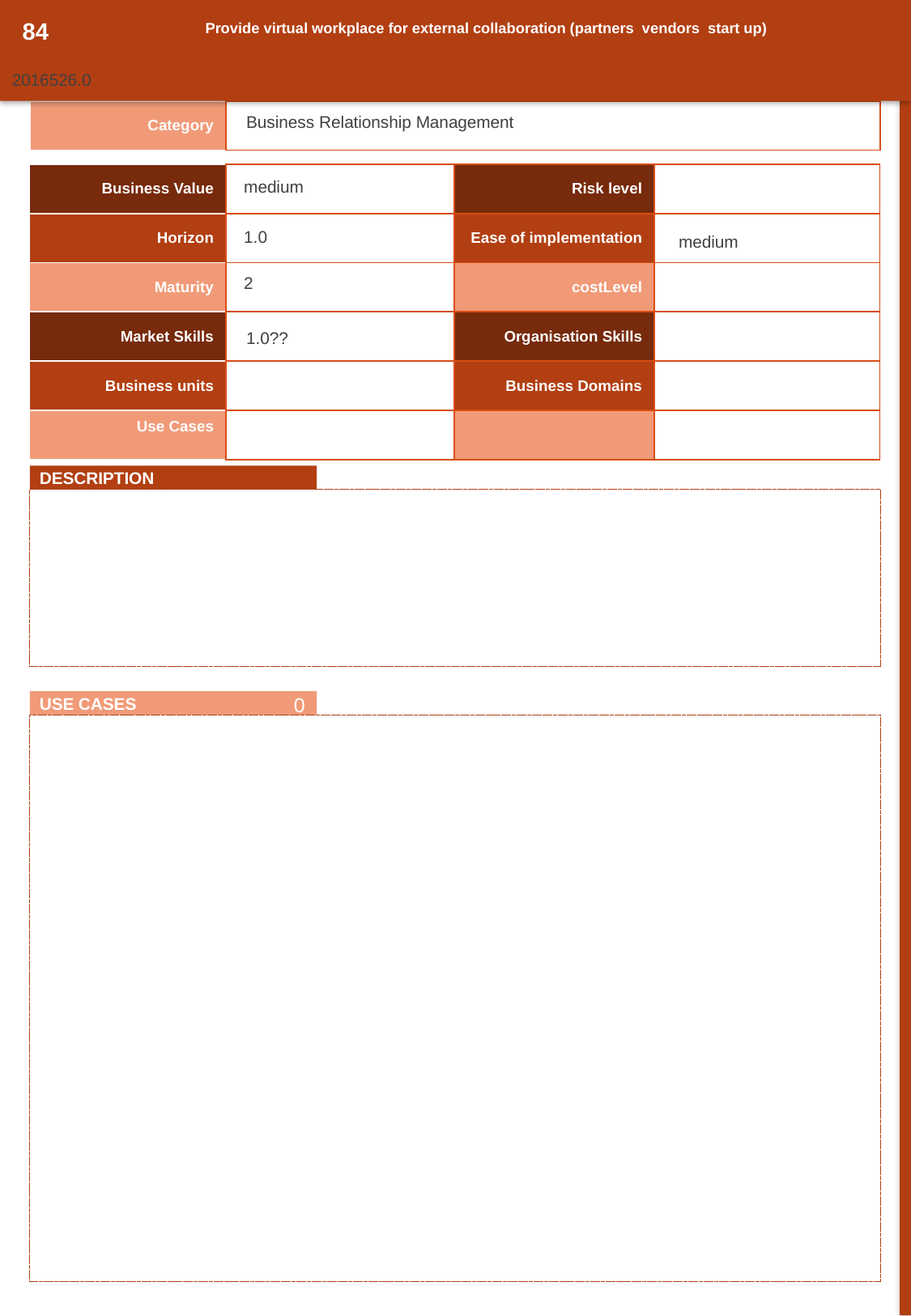

84
Provide virtual workplace for external collaboration (partners  vendors  start up)
2016526.0
| Category |  |
| --- | --- |
Business Relationship Management
| Business Value |  | Risk level |  |
| --- | --- | --- | --- |
| Horizon |  | Ease of implementation |  |
| Maturity |  | costLevel |  |
| Market Skills |  | Organisation Skills |  |
| Business units |  | Business Domains |  |
| Use Cases |  |  |  |
medium

1.0
medium
2

1.0??

DESCRIPTION

0
USE CASES